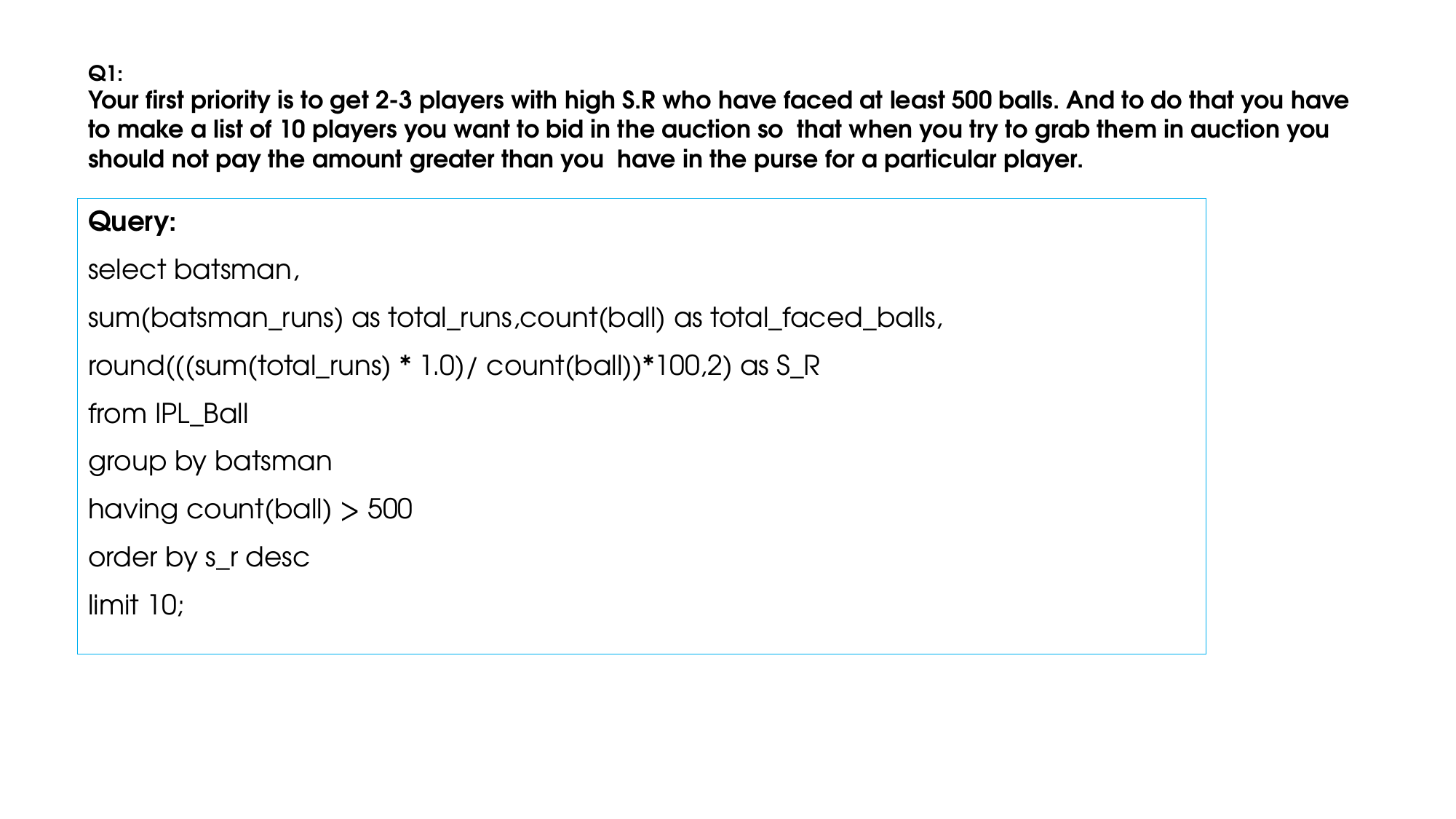

# Q1: Your first priority is to get 2-3 players with high S.R who have faced at least 500 balls. And to do that you have to make a list of 10 players you want to bid in the auction so  that when you try to grab them in auction you should not pay the amount greater than you  have in the purse for a particular player.
Query:
select batsman,
sum(batsman_runs) as total_runs,count(ball) as total_faced_balls,
round(((sum(total_runs) * 1.0)/ count(ball))*100,2) as S_R
from IPL_Ball
group by batsman
having count(ball) > 500
order by s_r desc
limit 10;